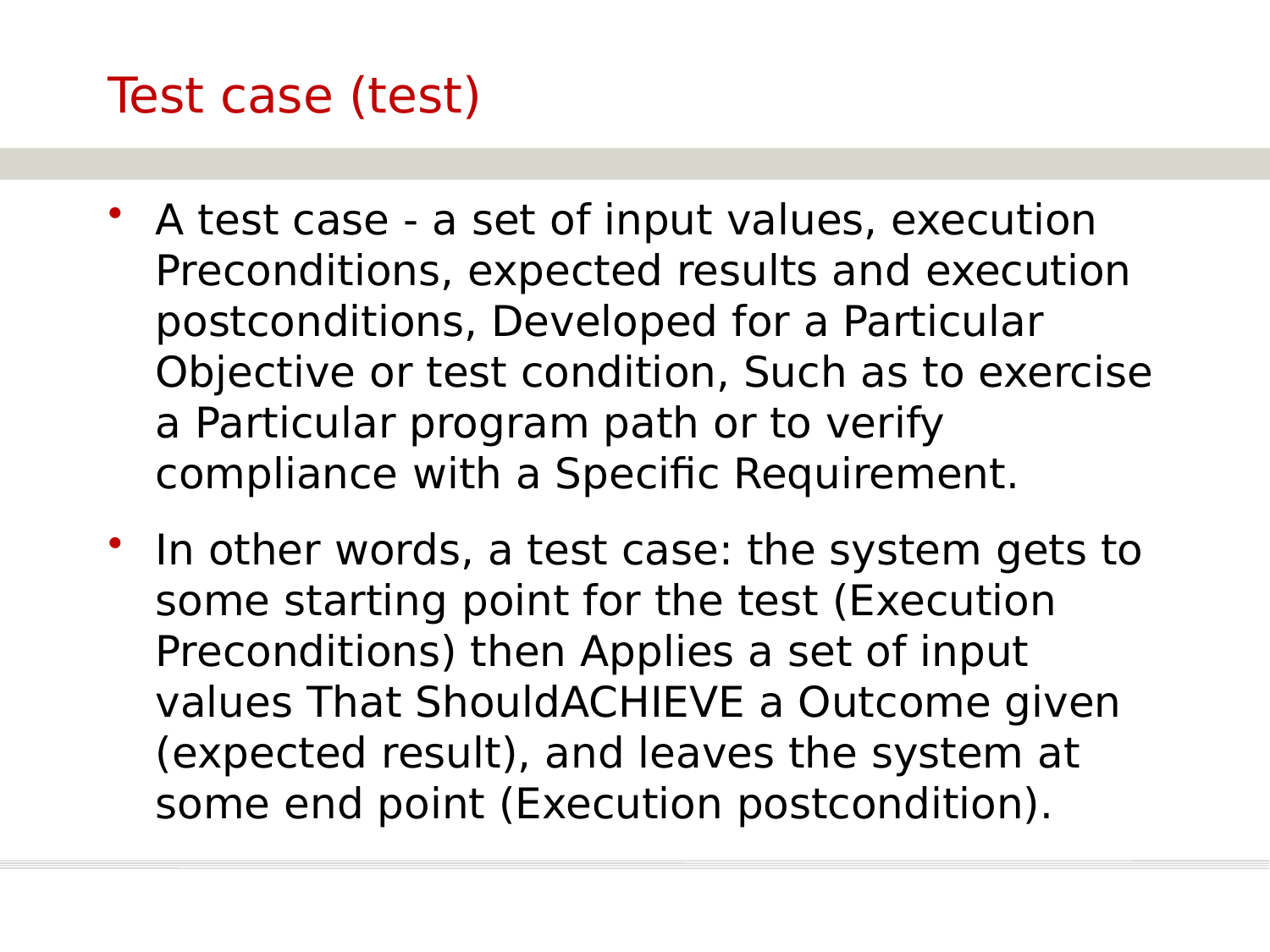

# Test case (test)
A test case - a set of input values, execution Preconditions, expected results and execution postconditions, Developed for a Particular Objective or test condition, Such as to exercise a Particular program path or to verify compliance with a Specific Requirement.
In other words, a test case: the system gets to some starting point for the test (Execution Preconditions) then Applies a set of input values ​​That ShouldACHIEVE a Outcome given (expected result), and leaves the system at some end point (Execution postcondition).